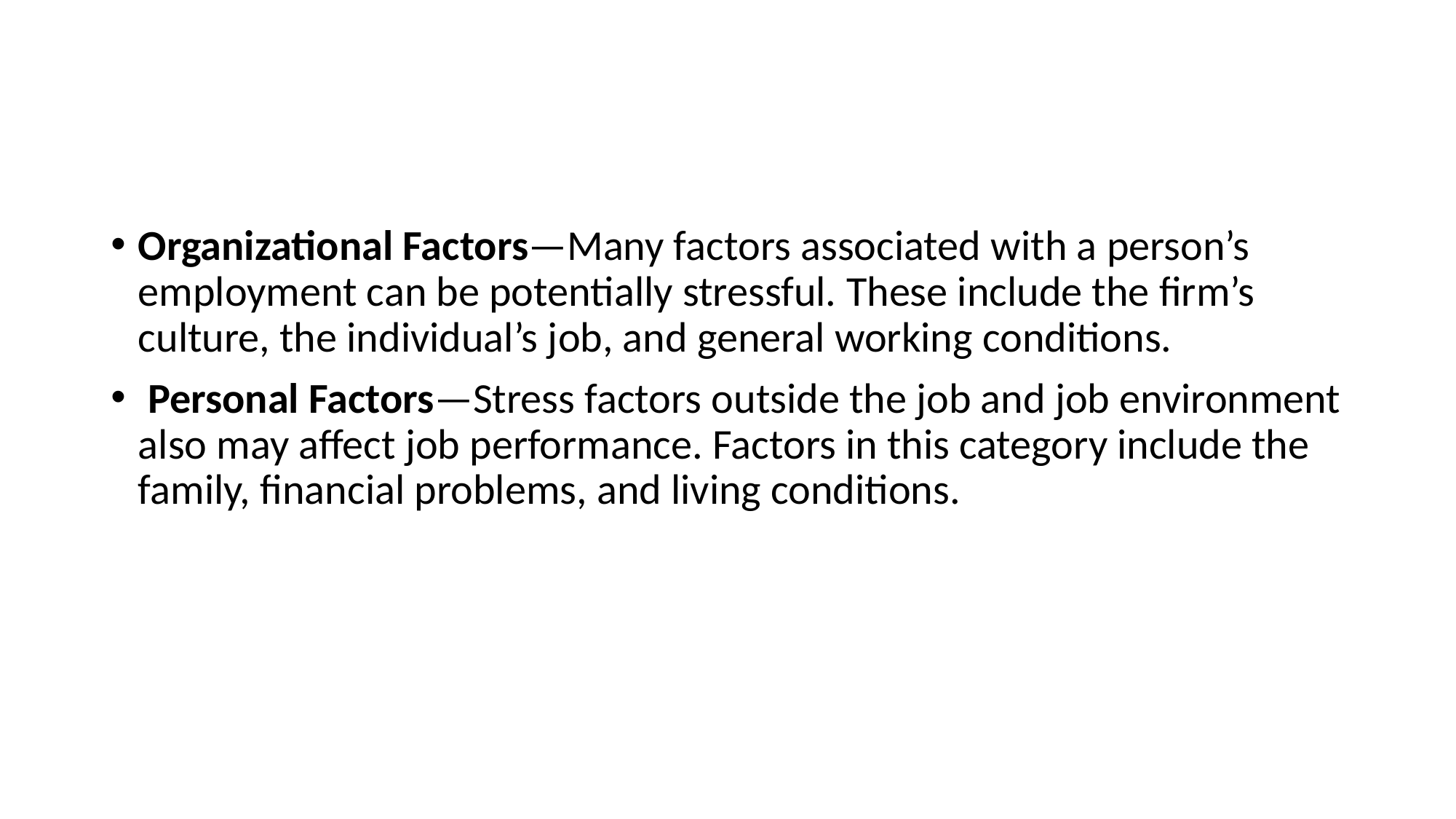

Organizational Factors—Many factors associated with a person’s employment can be potentially stressful. These include the firm’s culture, the individual’s job, and general working conditions.
 Personal Factors—Stress factors outside the job and job environment also may affect job performance. Factors in this category include the family, financial problems, and living conditions.